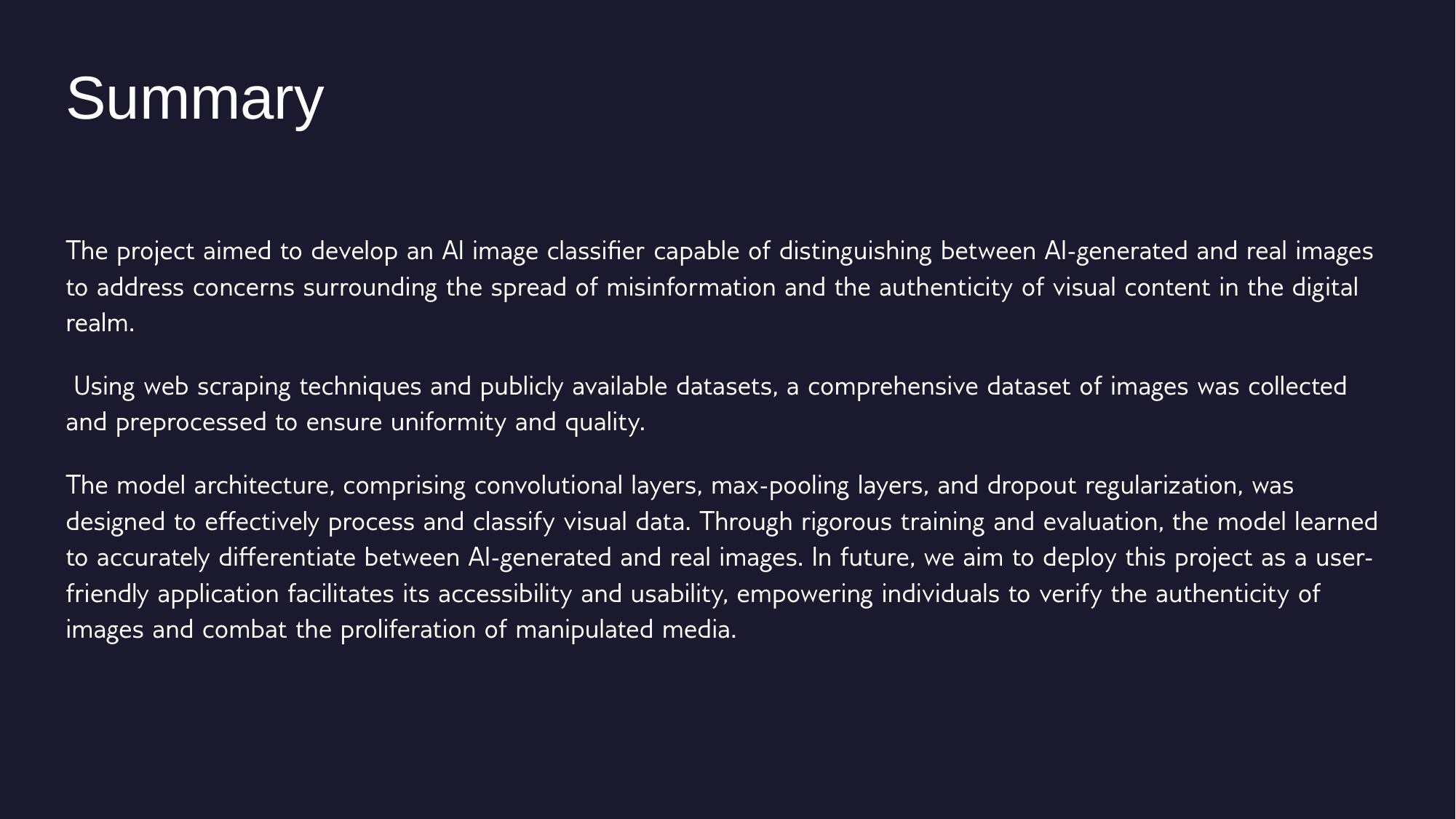

# Summary
The project aimed to develop an AI image classifier capable of distinguishing between AI-generated and real images to address concerns surrounding the spread of misinformation and the authenticity of visual content in the digital realm.
 Using web scraping techniques and publicly available datasets, a comprehensive dataset of images was collected and preprocessed to ensure uniformity and quality.
The model architecture, comprising convolutional layers, max-pooling layers, and dropout regularization, was designed to effectively process and classify visual data. Through rigorous training and evaluation, the model learned to accurately differentiate between AI-generated and real images. In future, we aim to deploy this project as a user-friendly application facilitates its accessibility and usability, empowering individuals to verify the authenticity of images and combat the proliferation of manipulated media.